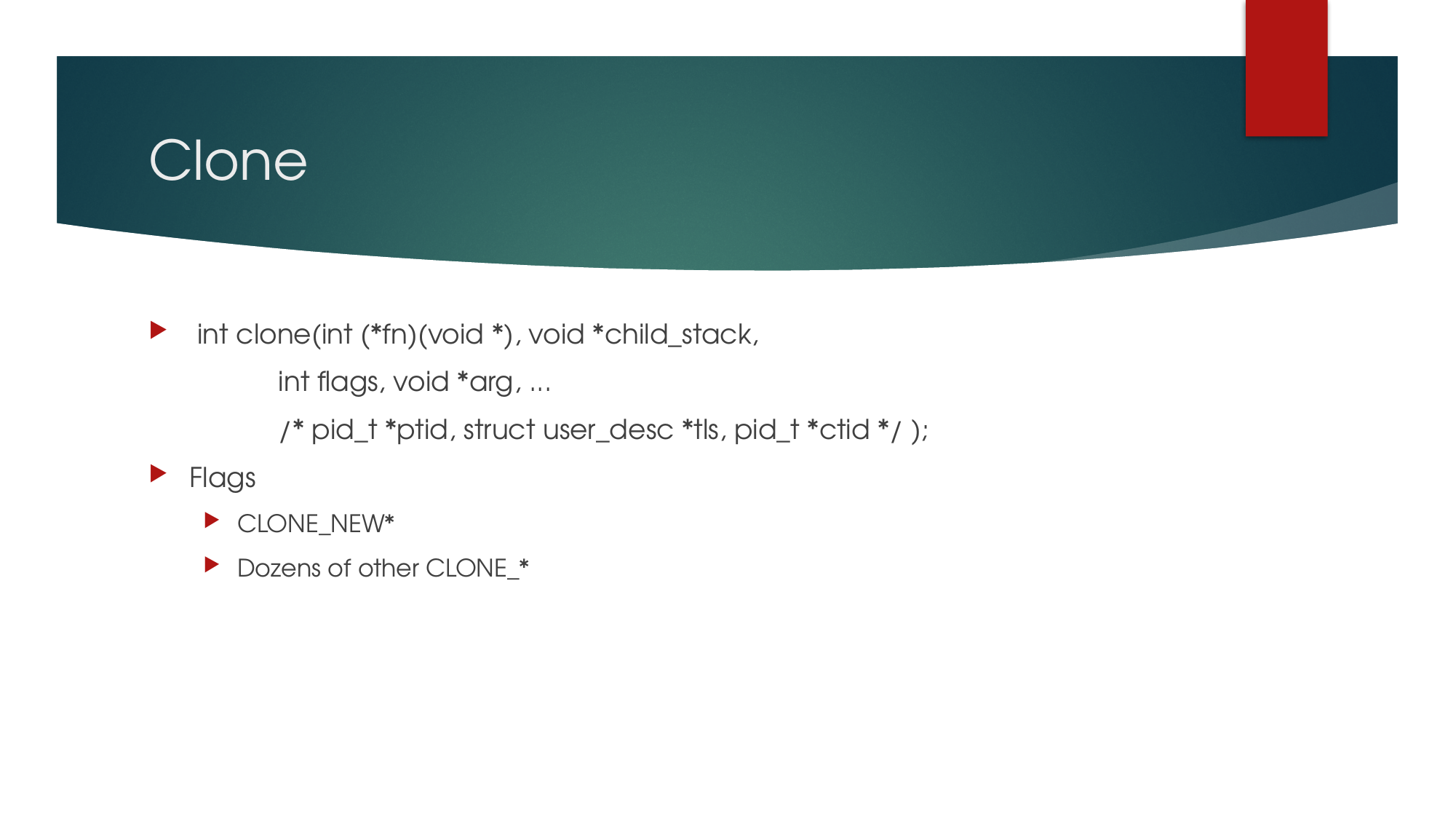

# Clone
 int clone(int (*fn)(void *), void *child_stack,
                 int flags, void *arg, ...
                 /* pid_t *ptid, struct user_desc *tls, pid_t *ctid */ );
Flags
CLONE_NEW*
Dozens of other CLONE_*